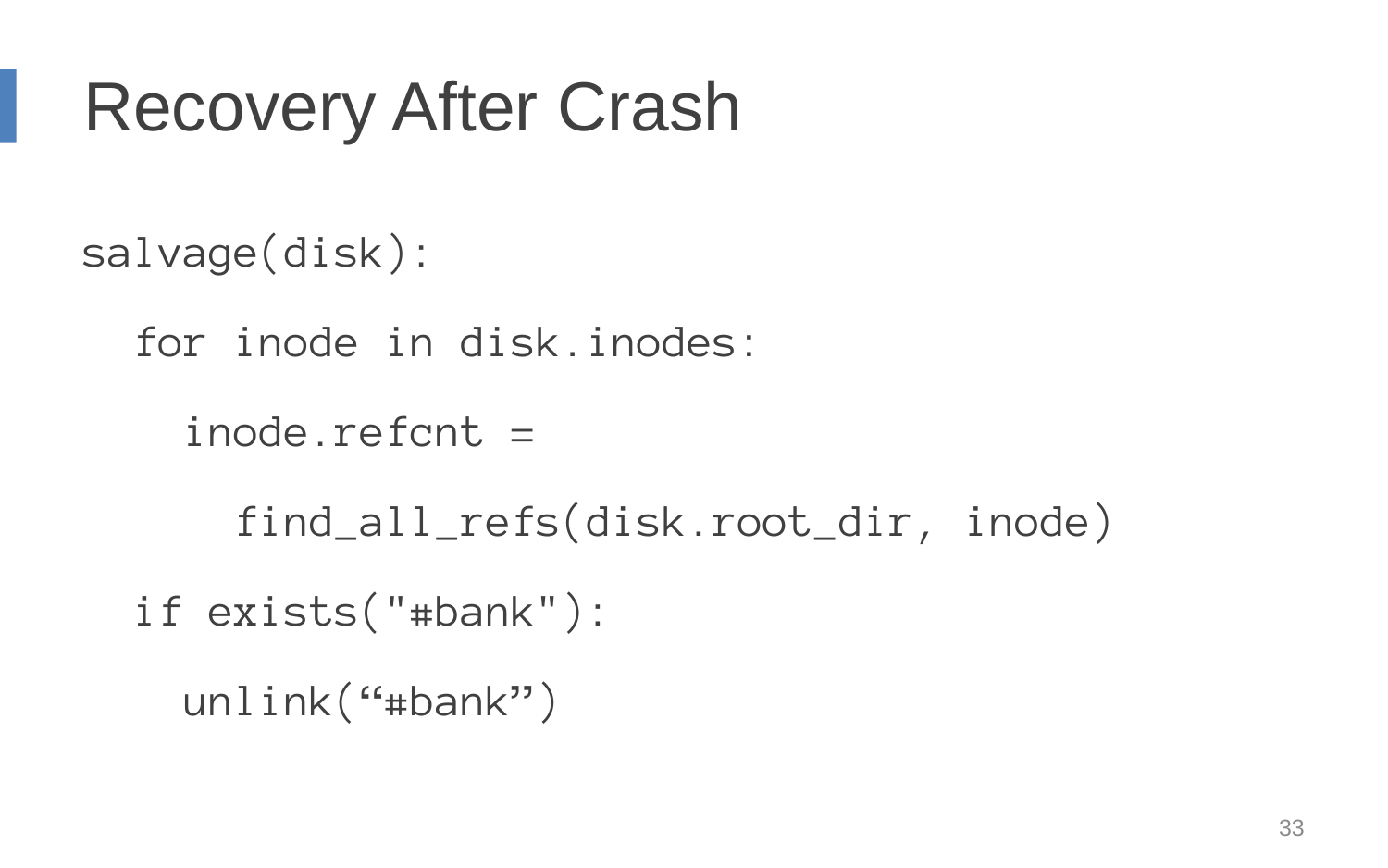

# Recovery After Crash
salvage(disk):
  for inode in disk.inodes:
    inode.refcnt =
      find_all_refs(disk.root_dir, inode)
  if exists("#bank"):
    unlink(“#bank”)

33